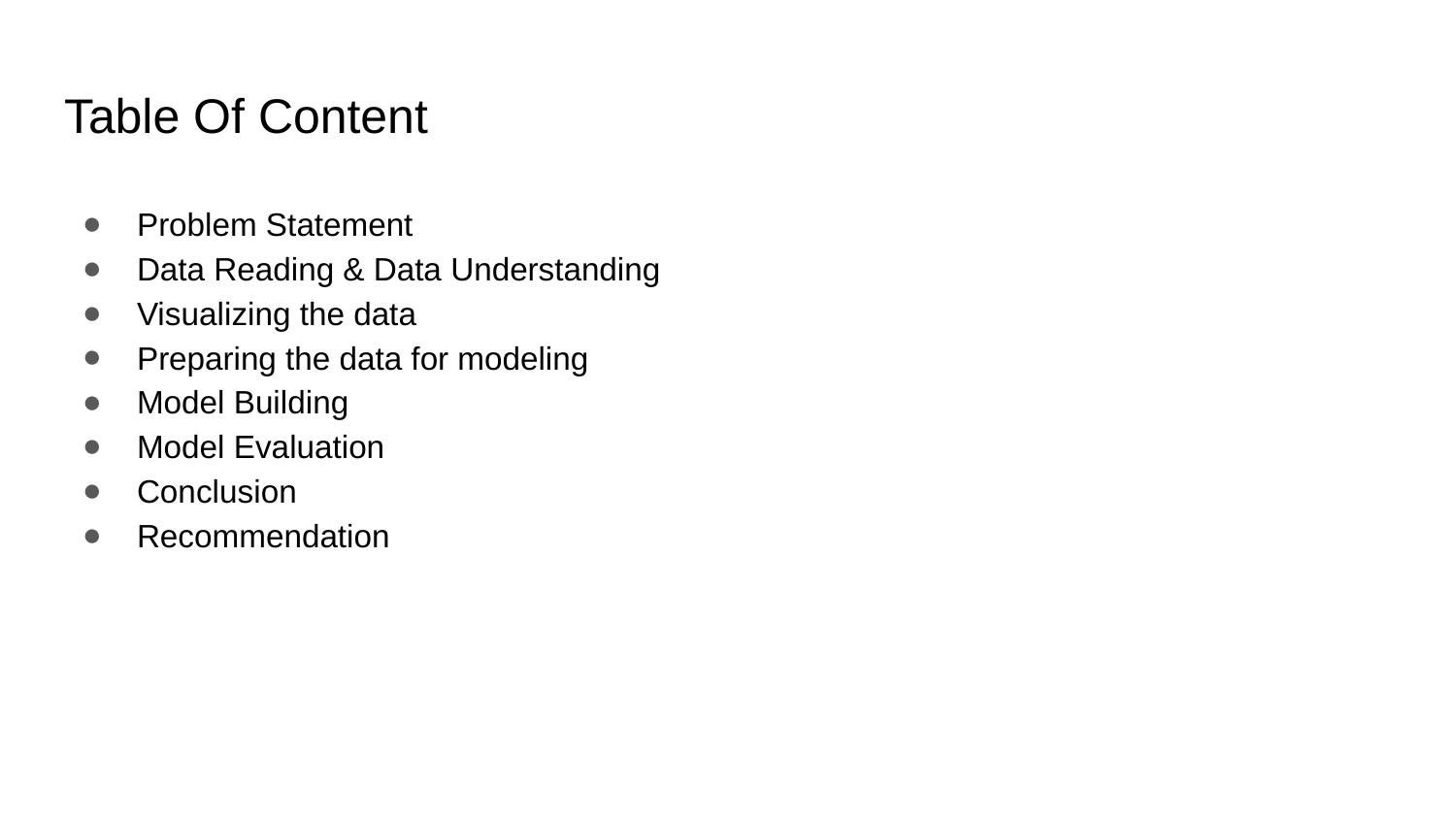

# Table Of Content
Problem Statement
Data Reading & Data Understanding
Visualizing the data
Preparing the data for modeling
Model Building
Model Evaluation
Conclusion
Recommendation